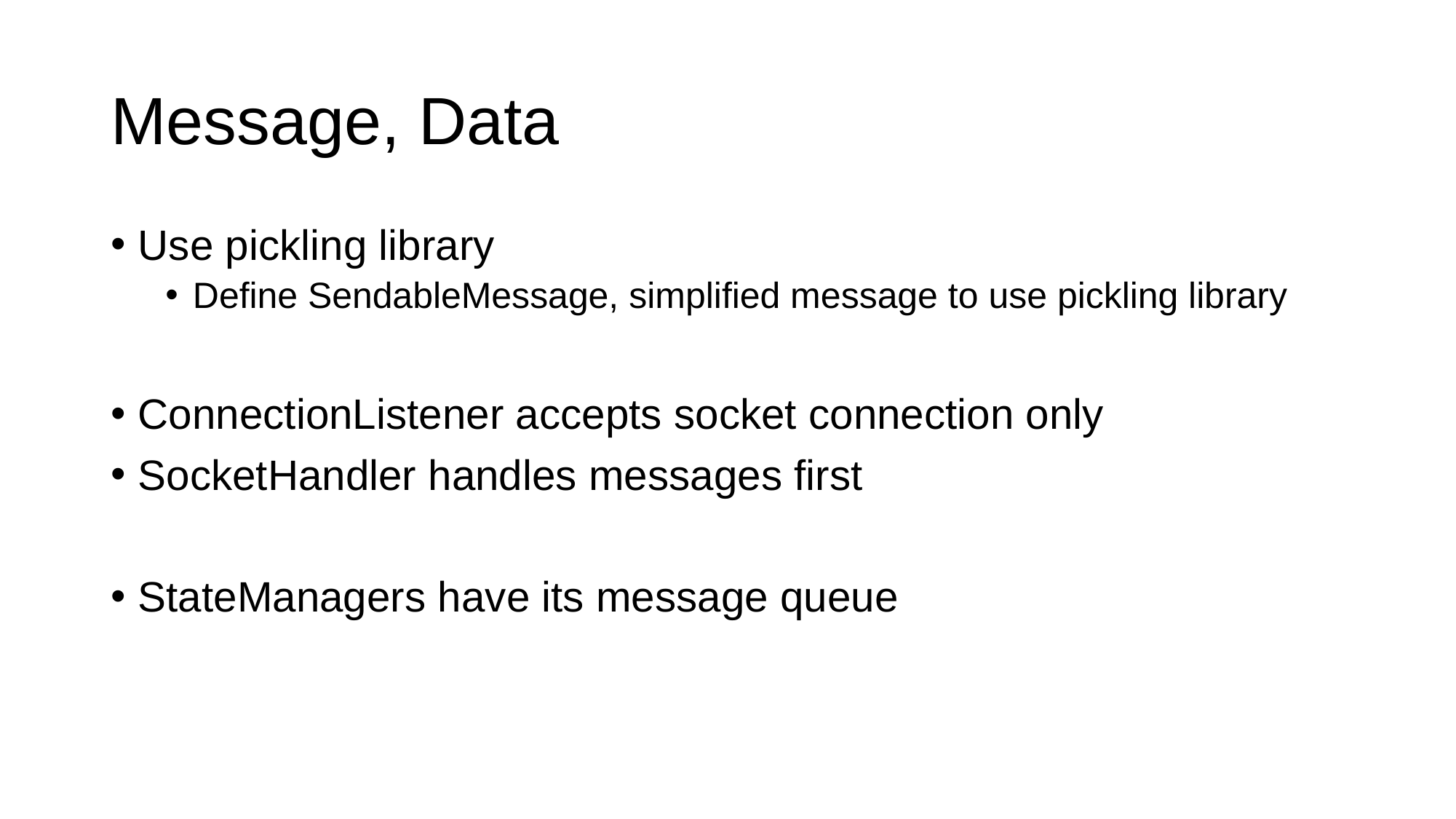

# Message, Data
Use pickling library
Define SendableMessage, simplified message to use pickling library

ConnectionListener accepts socket connection only
SocketHandler handles messages first

StateManagers have its message queue